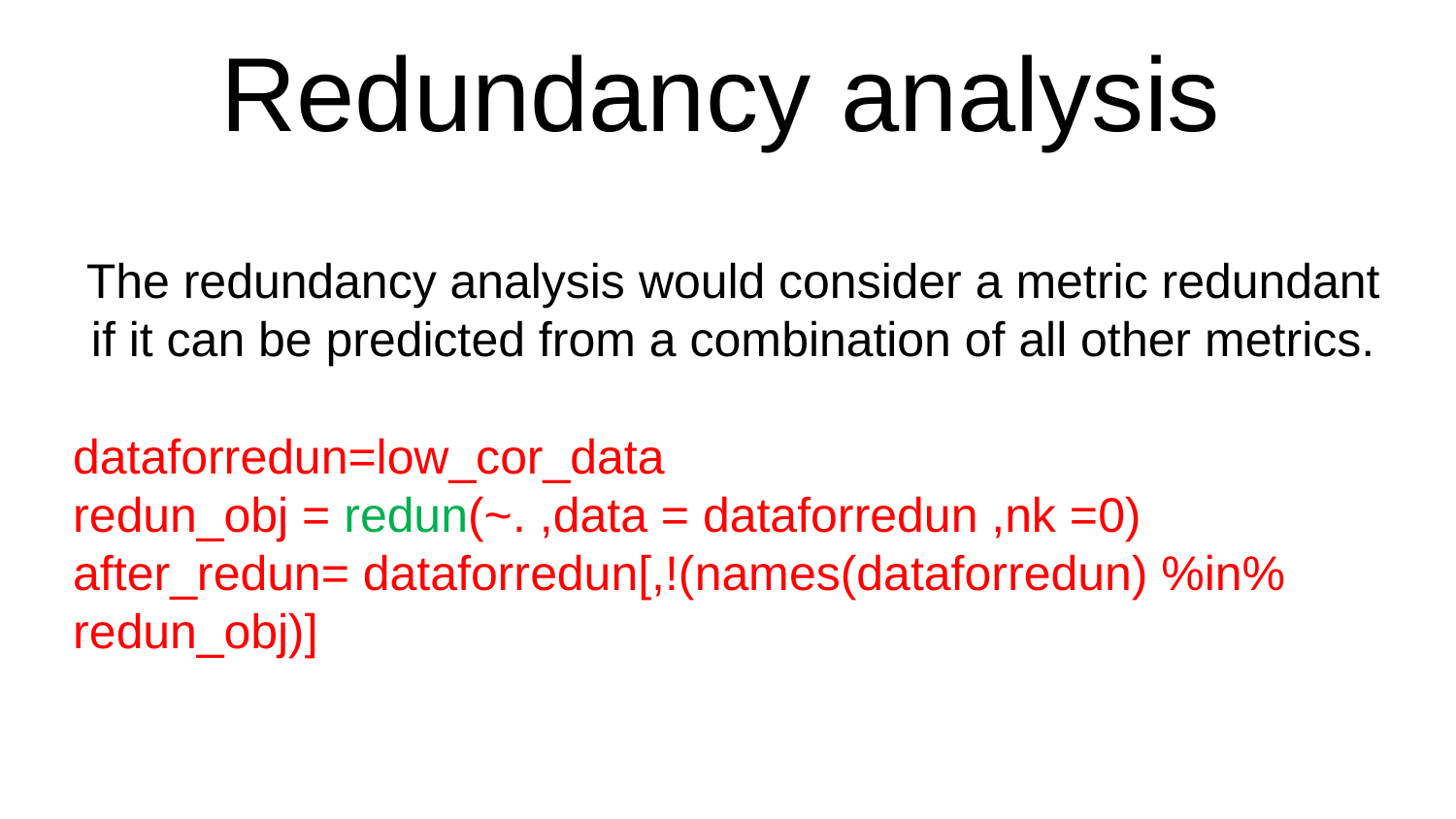

# Redundancy analysis
The redundancy analysis would consider a metric redundant if it can be predicted from a combination of all other metrics.
dataforredun=low_cor_data
redun_obj = redun(~. ,data = dataforredun ,nk =0)
after_redun= dataforredun[,!(names(dataforredun) %in% redun_obj)]